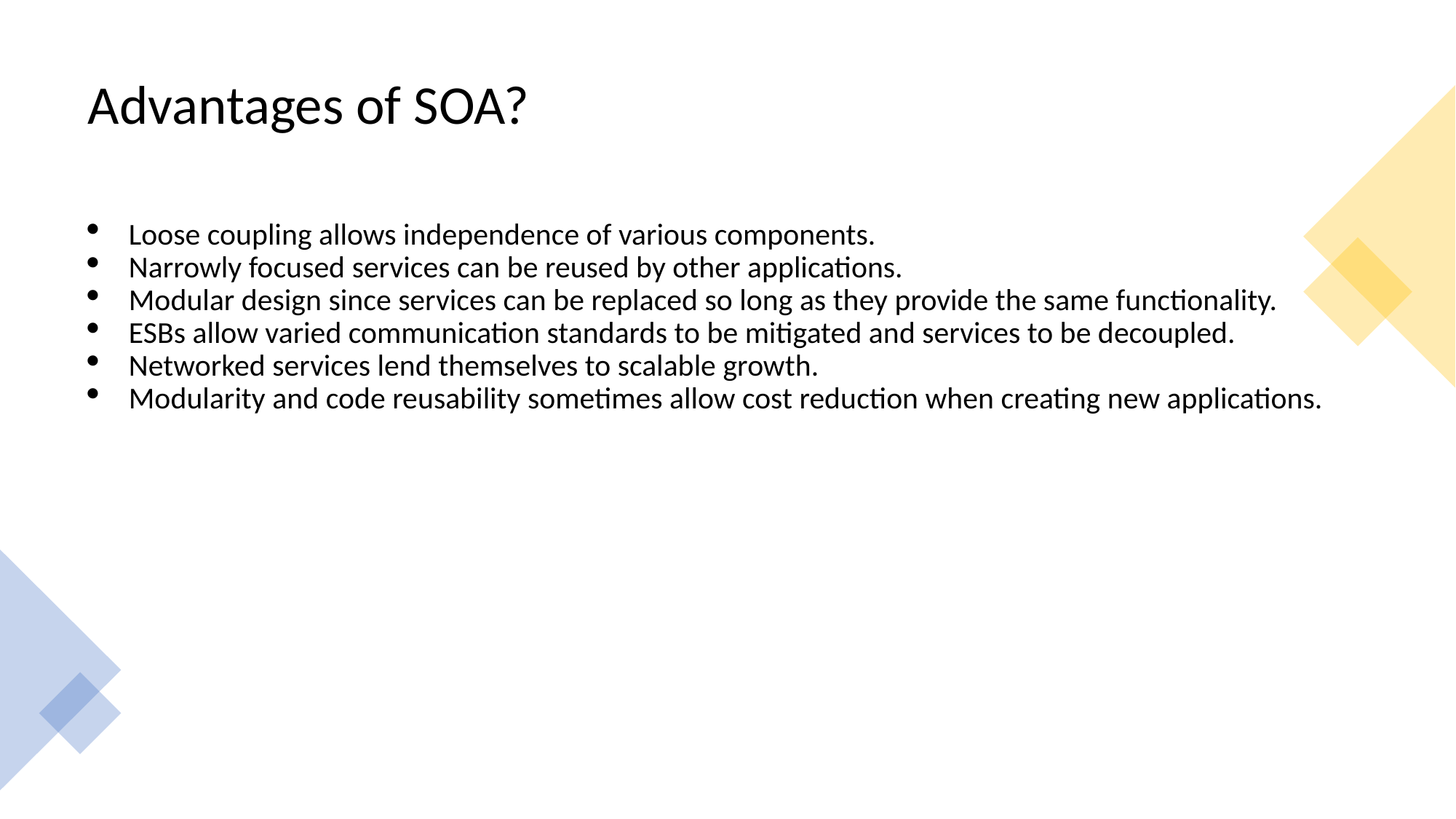

# Advantages of SOA?

Loose coupling allows independence of various components.
Narrowly focused services can be reused by other applications.
Modular design since services can be replaced so long as they provide the same functionality.
ESBs allow varied communication standards to be mitigated and services to be decoupled.
Networked services lend themselves to scalable growth.
Modularity and code reusability sometimes allow cost reduction when creating new applications.